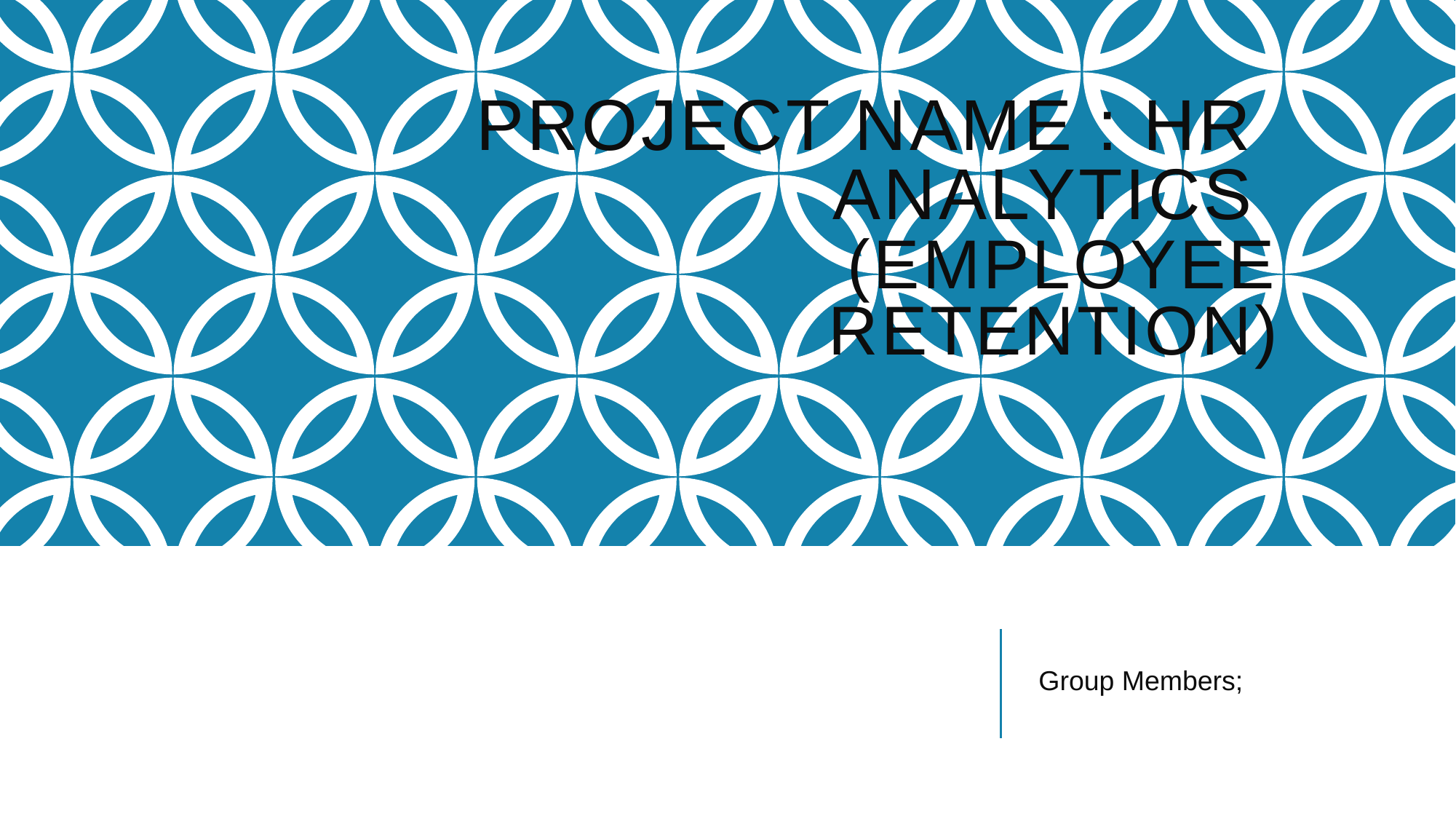

# Project Name : HR  Analytics (Employee Retention)
Group Members;